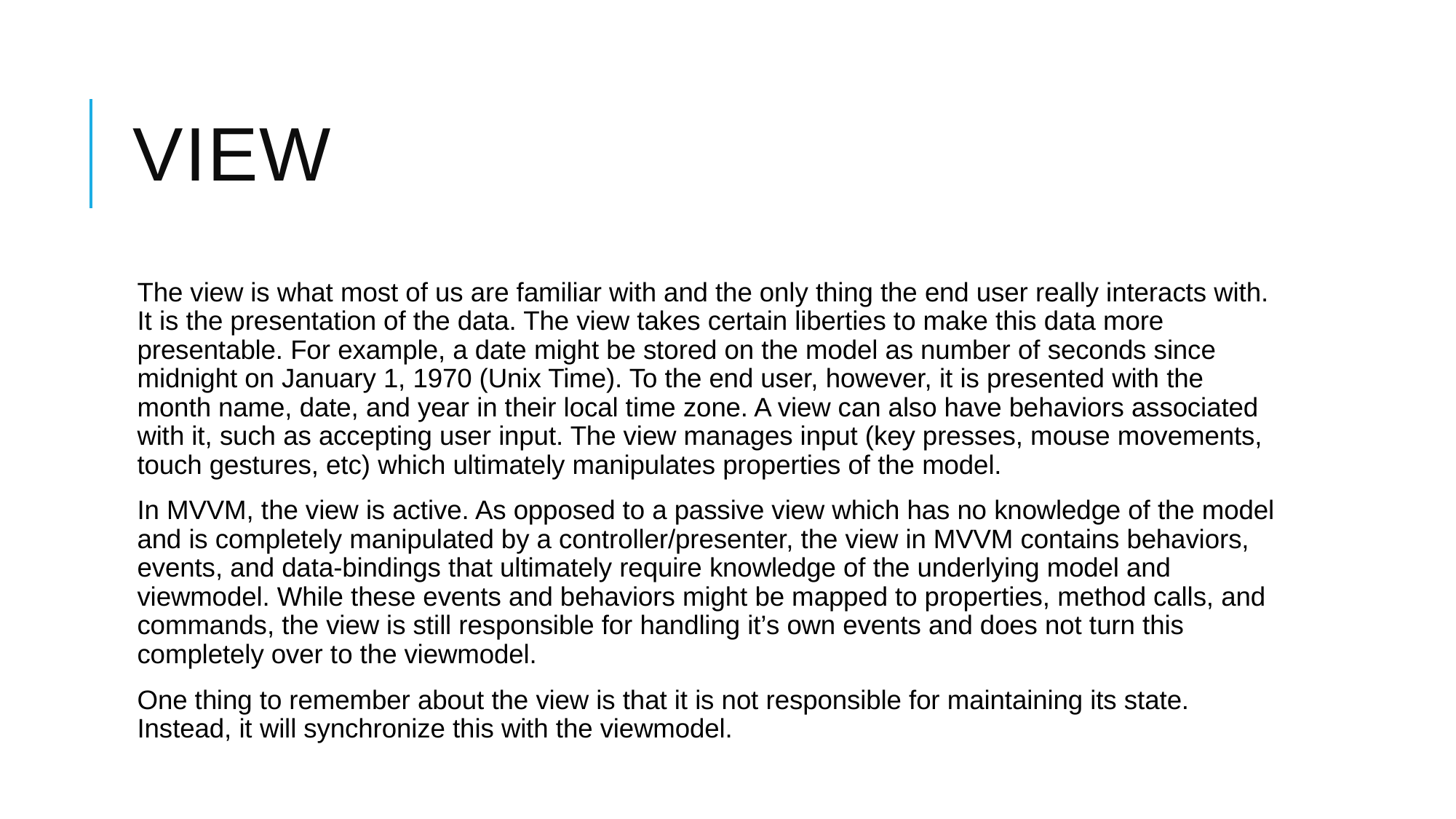

# view
The view is what most of us are familiar with and the only thing the end user really interacts with. It is the presentation of the data. The view takes certain liberties to make this data more presentable. For example, a date might be stored on the model as number of seconds since midnight on January 1, 1970 (Unix Time). To the end user, however, it is presented with the month name, date, and year in their local time zone. A view can also have behaviors associated with it, such as accepting user input. The view manages input (key presses, mouse movements, touch gestures, etc) which ultimately manipulates properties of the model.
In MVVM, the view is active. As opposed to a passive view which has no knowledge of the model and is completely manipulated by a controller/presenter, the view in MVVM contains behaviors, events, and data-bindings that ultimately require knowledge of the underlying model and viewmodel. While these events and behaviors might be mapped to properties, method calls, and commands, the view is still responsible for handling it’s own events and does not turn this completely over to the viewmodel.
One thing to remember about the view is that it is not responsible for maintaining its state. Instead, it will synchronize this with the viewmodel.